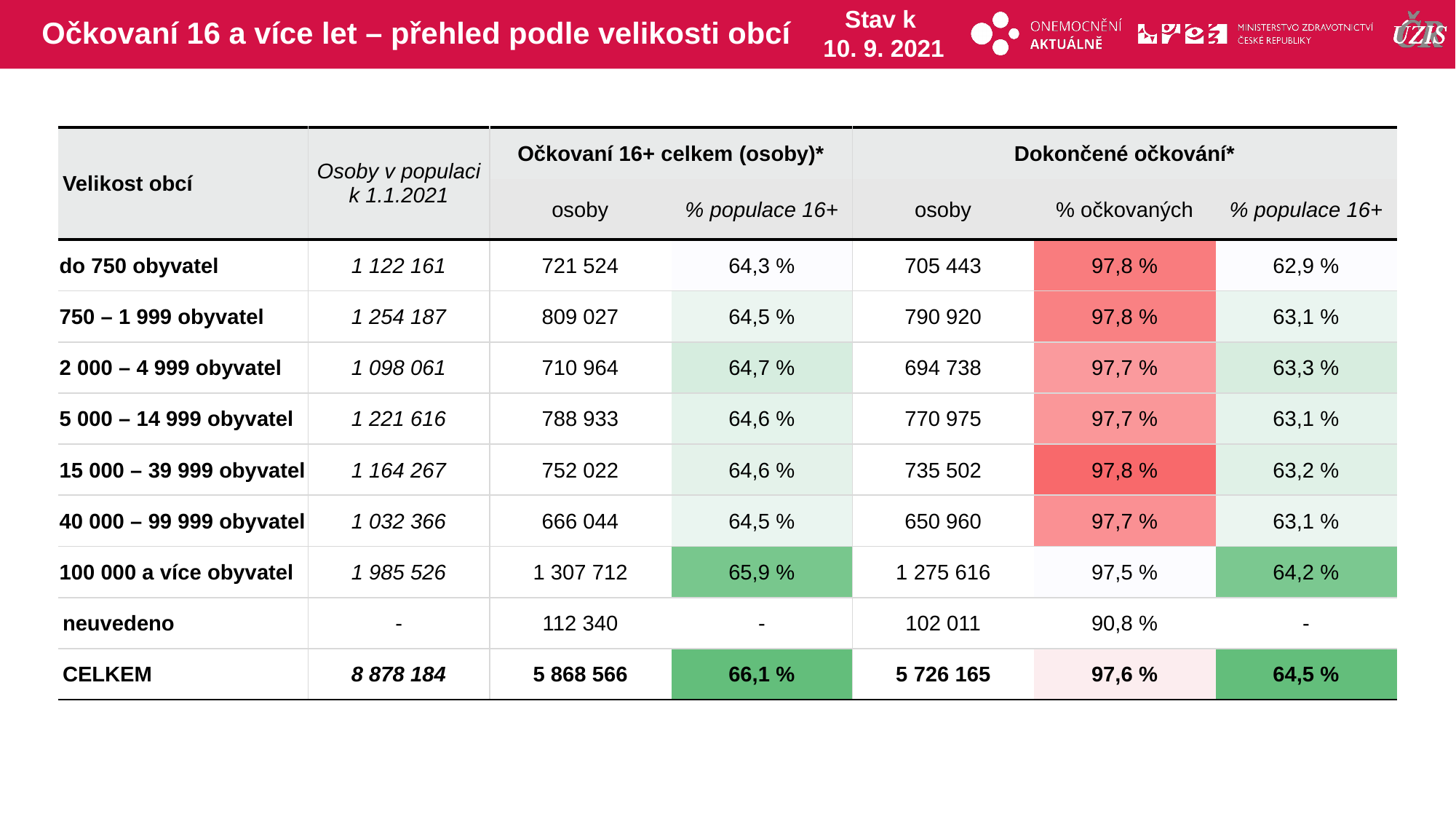

# Očkovaní 16 a více let – přehled podle velikosti obcí
Stav k
10. 9. 2021
| Velikost obcí | Osoby v populaci k 1.1.2021 | Očkovaní 16+ celkem (osoby)\* |  | Dokončené očkování\* |  |  |
| --- | --- | --- | --- | --- | --- | --- |
|  |  | osoby | % populace 16+ | osoby | % očkovaných | % populace 16+ |
| do 750 obyvatel | 1 122 161 | 721 524 | 64,3 % | 705 443 | 97,8 % | 62,9 % |
| 750 – 1 999 obyvatel | 1 254 187 | 809 027 | 64,5 % | 790 920 | 97,8 % | 63,1 % |
| 2 000 – 4 999 obyvatel | 1 098 061 | 710 964 | 64,7 % | 694 738 | 97,7 % | 63,3 % |
| 5 000 – 14 999 obyvatel | 1 221 616 | 788 933 | 64,6 % | 770 975 | 97,7 % | 63,1 % |
| 15 000 – 39 999 obyvatel | 1 164 267 | 752 022 | 64,6 % | 735 502 | 97,8 % | 63,2 % |
| 40 000 – 99 999 obyvatel | 1 032 366 | 666 044 | 64,5 % | 650 960 | 97,7 % | 63,1 % |
| 100 000 a více obyvatel | 1 985 526 | 1 307 712 | 65,9 % | 1 275 616 | 97,5 % | 64,2 % |
| neuvedeno | - | 112 340 | - | 102 011 | 90,8 % | - |
| CELKEM | 8 878 184 | 5 868 566 | 66,1 % | 5 726 165 | 97,6 % | 64,5 % |
|  |  |  |  |  |  |
| --- | --- | --- | --- | --- | --- |
|  |  |  |  |  |  |
|  |  |  |  |  |  |
|  |  |  |  |  |  |
|  |  |  |  |  |  |
|  |  |  |  |  |  |
|  |  |  |  |  |  |
|  |  |  |  |  |  |
|  |  |  |  |  |  |